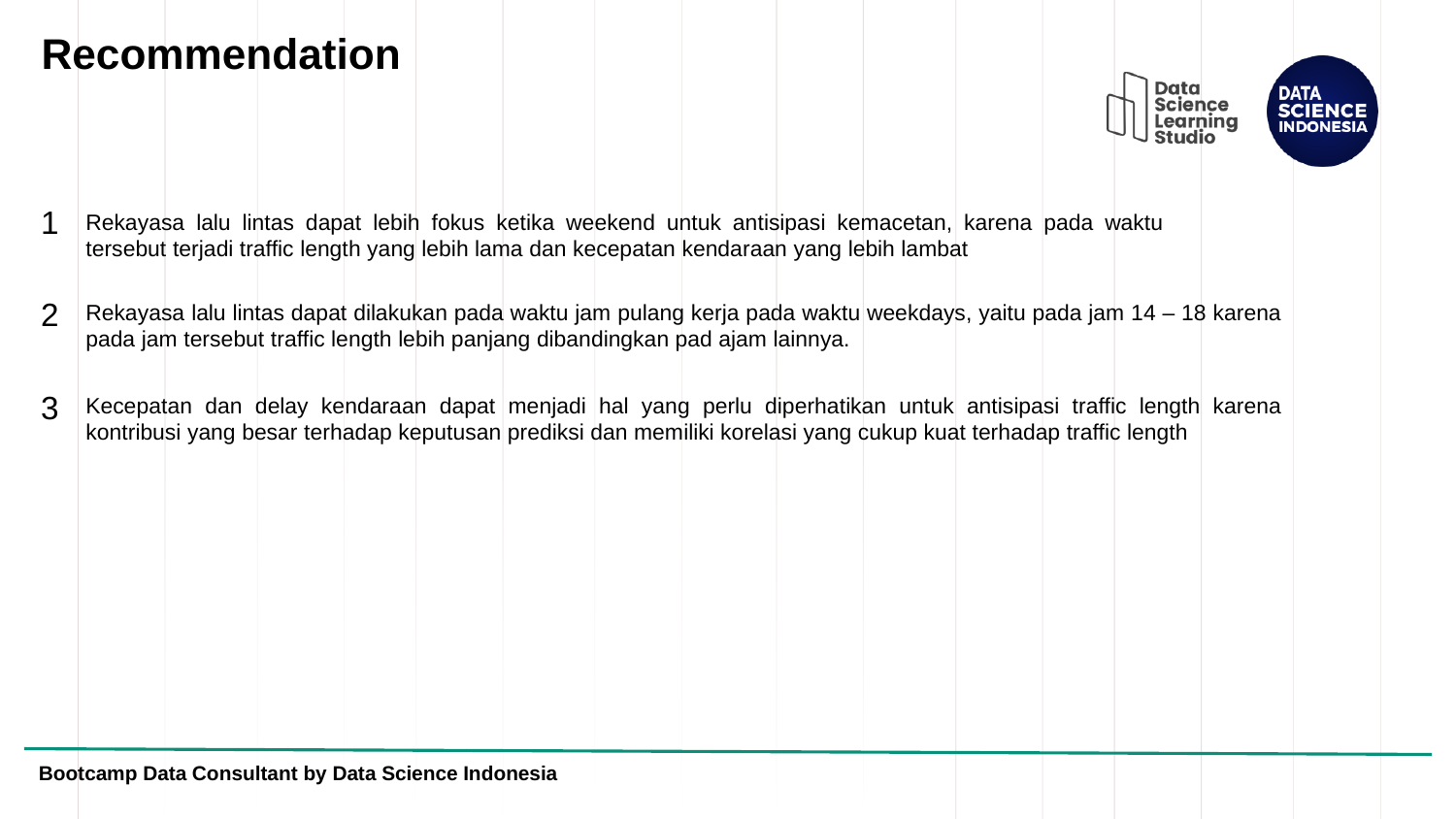

# Recommendation
1
Rekayasa lalu lintas dapat lebih fokus ketika weekend untuk antisipasi kemacetan, karena pada waktu tersebut terjadi traffic length yang lebih lama dan kecepatan kendaraan yang lebih lambat
2
Rekayasa lalu lintas dapat dilakukan pada waktu jam pulang kerja pada waktu weekdays, yaitu pada jam 14 – 18 karena pada jam tersebut traffic length lebih panjang dibandingkan pad ajam lainnya.
3
Kecepatan dan delay kendaraan dapat menjadi hal yang perlu diperhatikan untuk antisipasi traffic length karena kontribusi yang besar terhadap keputusan prediksi dan memiliki korelasi yang cukup kuat terhadap traffic length